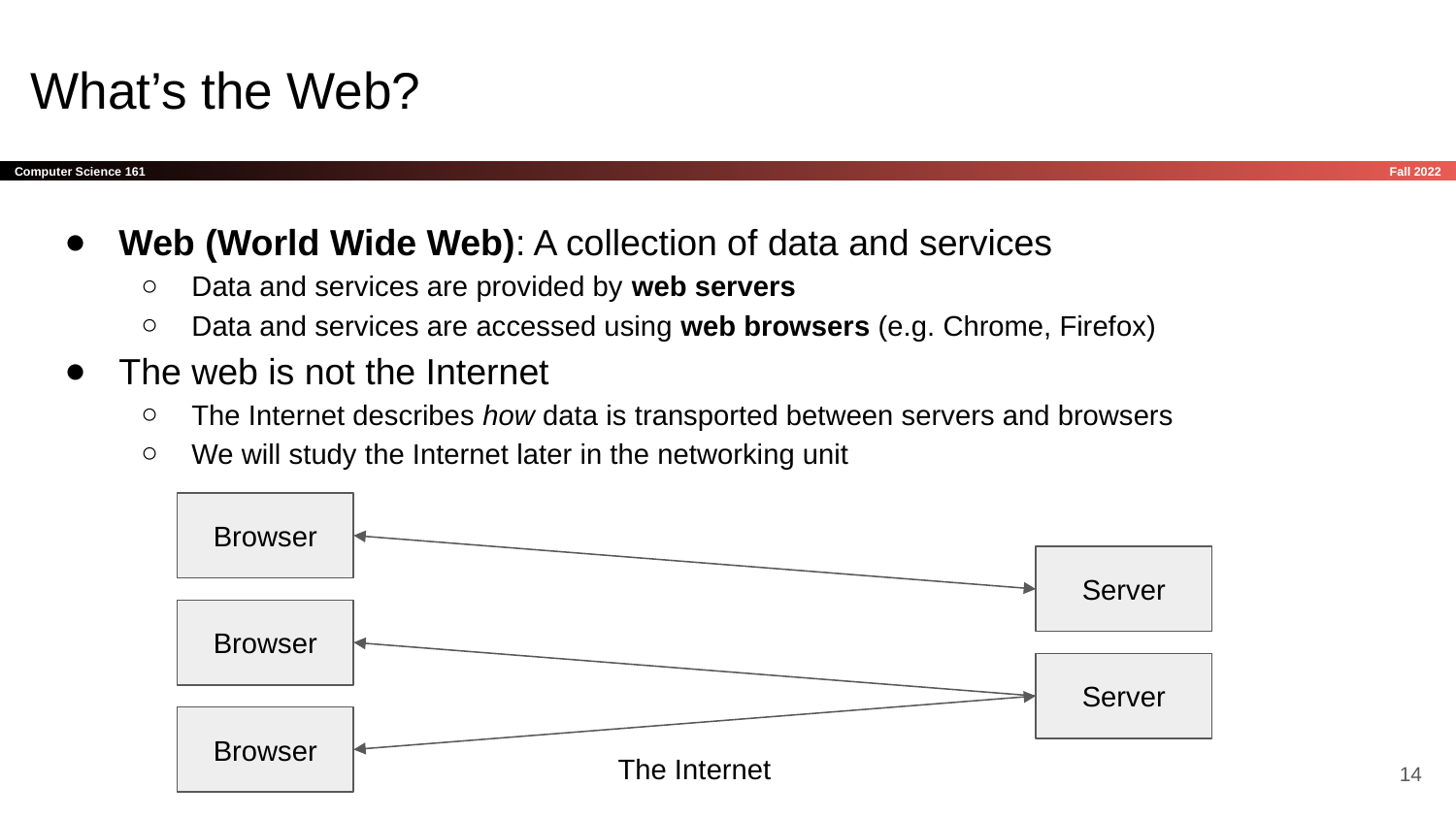

# What’s the Web?
Web (World Wide Web): A collection of data and services
Data and services are provided by web servers
Data and services are accessed using web browsers (e.g. Chrome, Firefox)
The web is not the Internet
The Internet describes how data is transported between servers and browsers
We will study the Internet later in the networking unit
Browser
Server
Browser
Server
Browser
The Internet
14